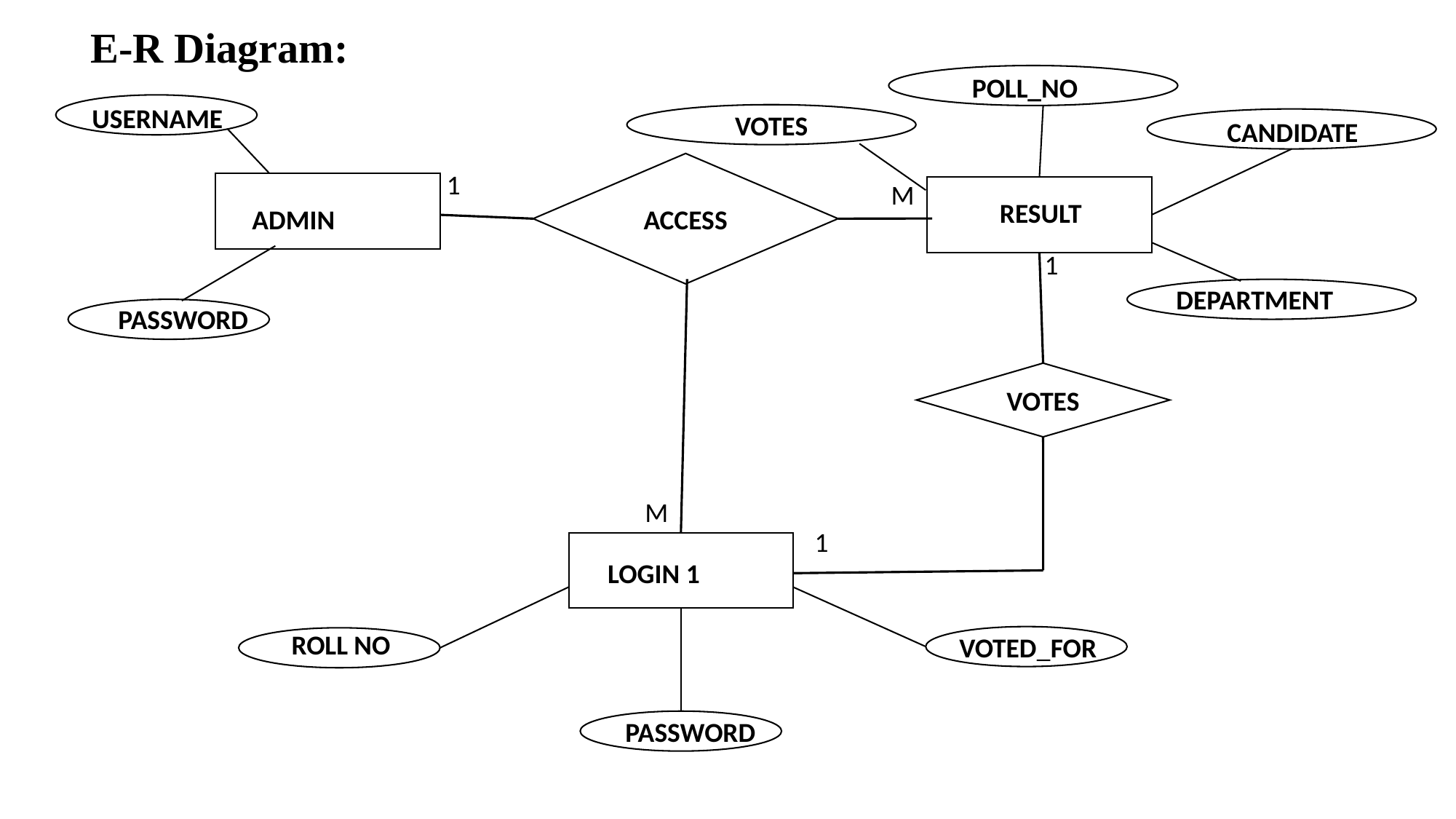

E-R Diagram:

POLL_NO

USERNAME
VOTES

CANDIDATE
ACCESS

RESULT
ADMIN
DEPARTMENT

PASSWORD

VOTES

LOGIN 1
ROLL NO
VOTED_FOR

PASSWORD

1
M
1
M
1